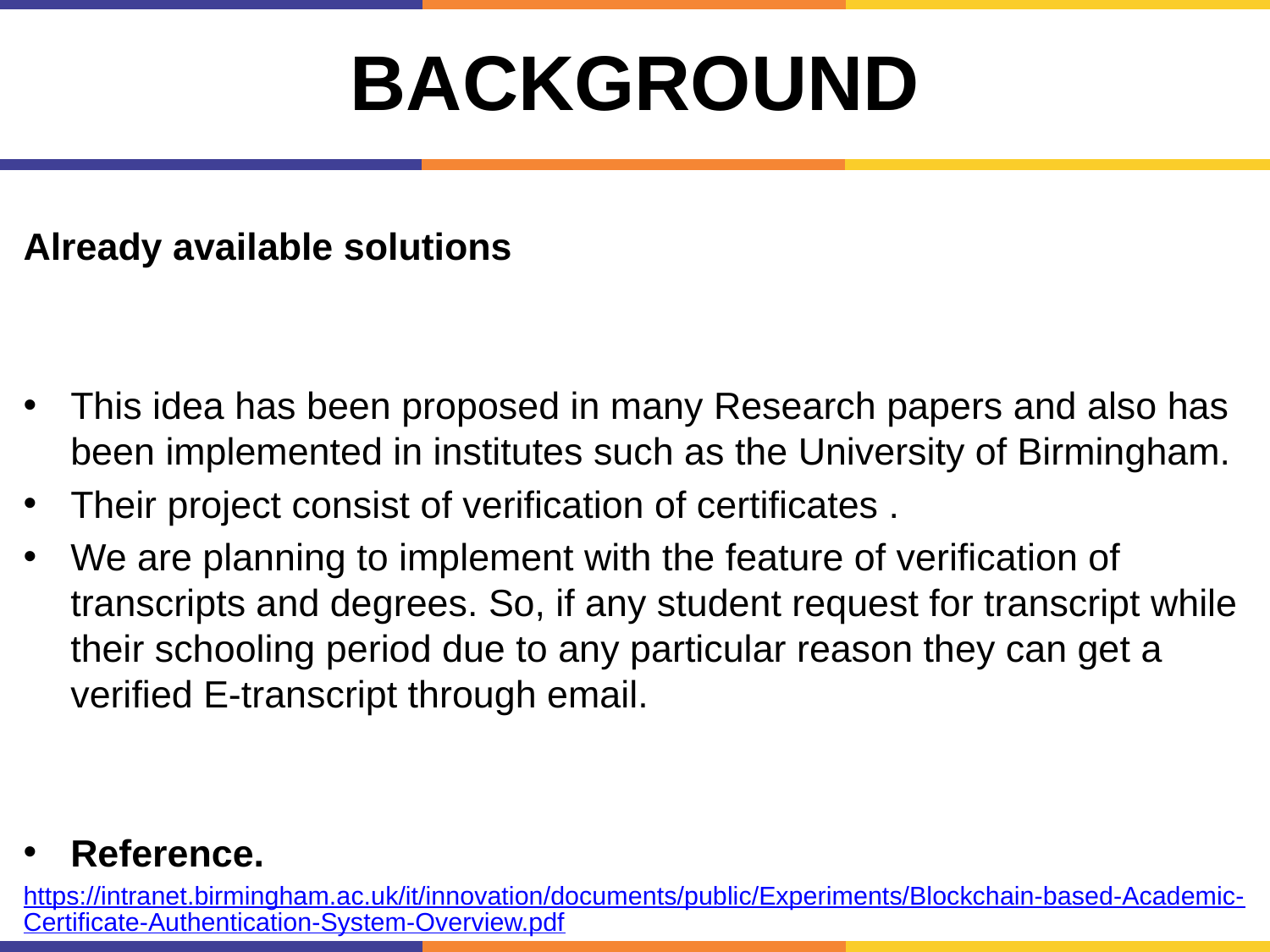

# Background

Already available solutions

This idea has been proposed in many Research papers and also has been implemented in institutes such as the University of Birmingham.
Their project consist of verification of certificates .
We are planning to implement with the feature of verification of transcripts and degrees. So, if any student request for transcript while their schooling period due to any particular reason they can get a verified E-transcript through email.

Reference.
https://intranet.birmingham.ac.uk/it/innovation/documents/public/Experiments/Blockchain-based-Academic-Certificate-Authentication-System-Overview.pdf